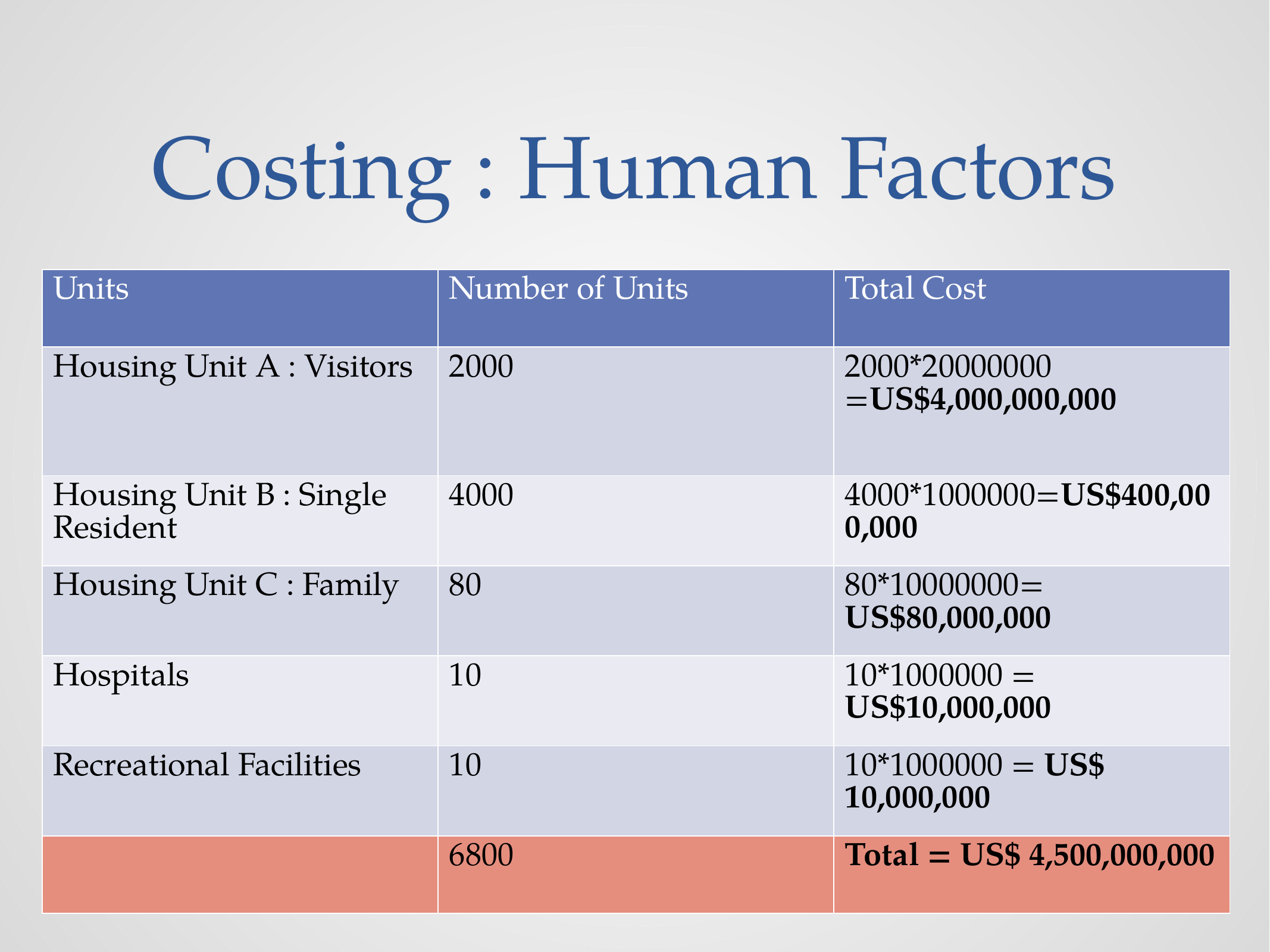

# Costing : Human Factors
| Units | Number of Units | Total Cost |
| --- | --- | --- |
| Housing Unit A : Visitors | 2000 | 2000\*20000000 =US$4,000,000,000 |
| Housing Unit B : Single Resident | 4000 | 4000\*1000000=US$400,000,000 |
| Housing Unit C : Family | 80 | 80\*10000000= US$80,000,000 |
| Hospitals | 10 | 10\*1000000 = US$10,000,000 |
| Recreational Facilities | 10 | 10\*1000000 = US$ 10,000,000 |
|  | 6800 | Total = US$ 4,500,000,000 |